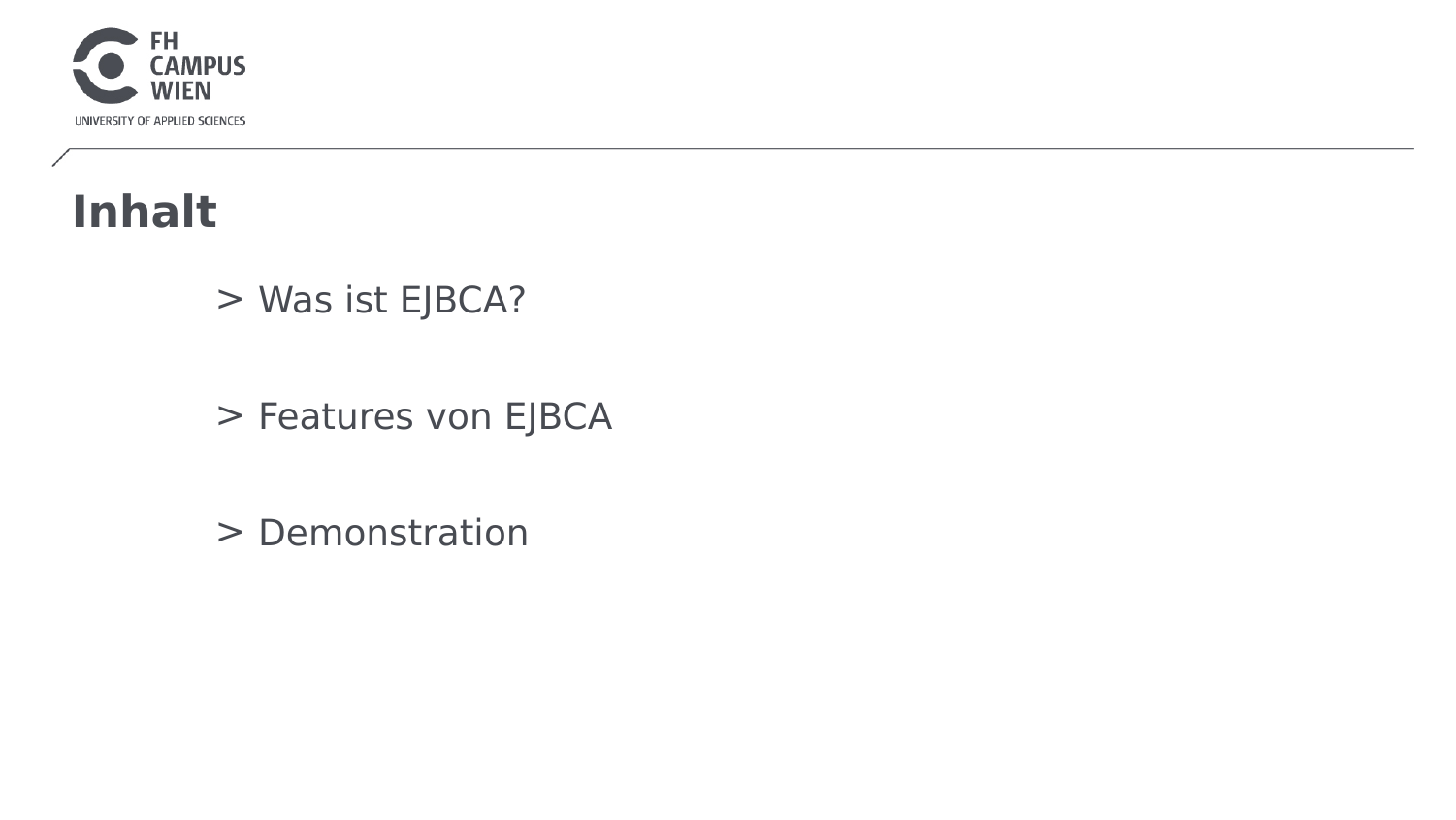

# Inhalt
Was ist EJBCA?

Features von EJBCA

Demonstration